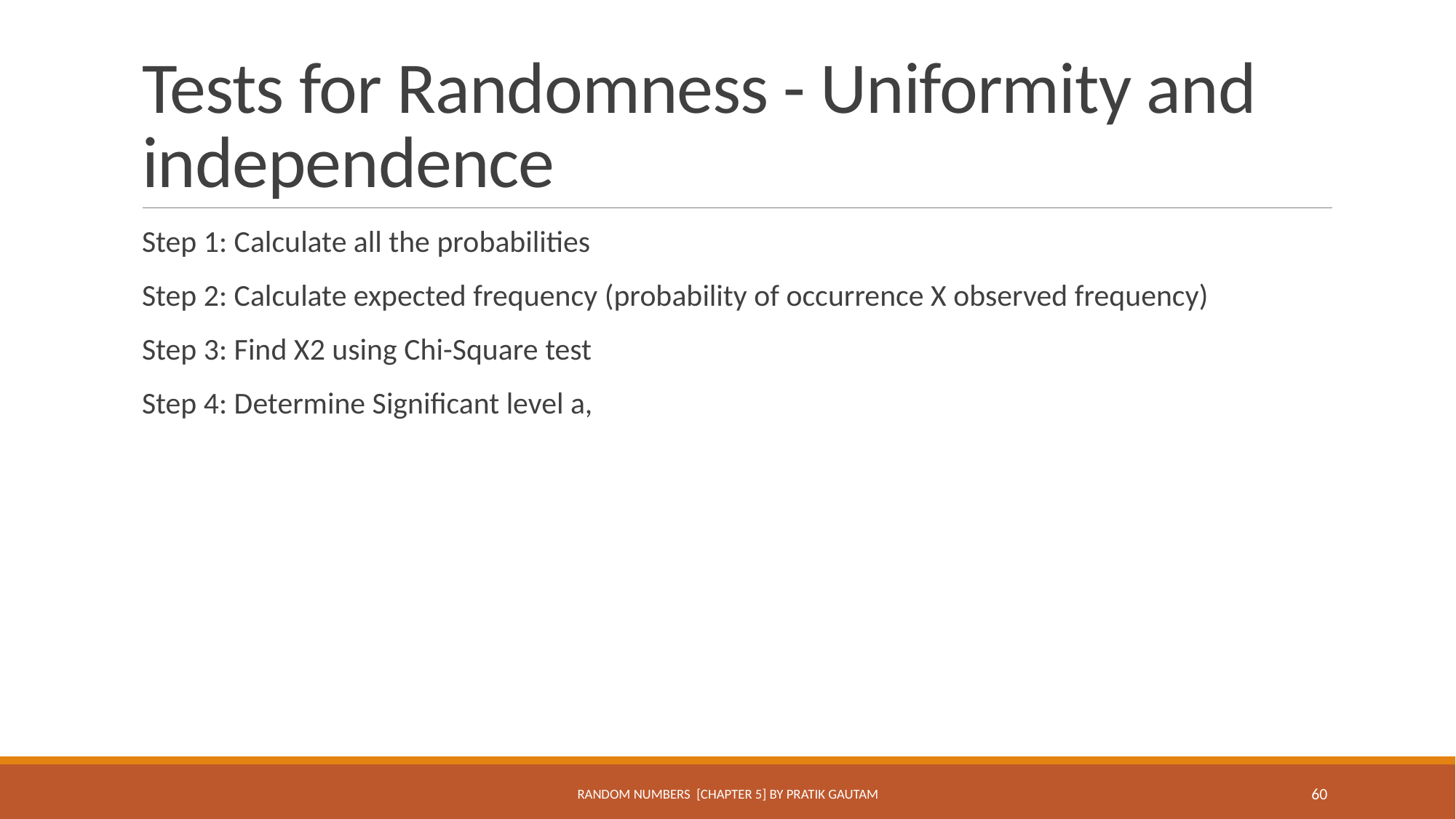

# Tests for Randomness - Uniformity and independence
Step 1: Calculate all the probabilities
Step 2: Calculate expected frequency (probability of occurrence X observed frequency)
Step 3: Find X2 using Chi-Square test
Step 4: Determine Significant level a,

Random Numbers  [Chapter 5] By Pratik Gautam
60